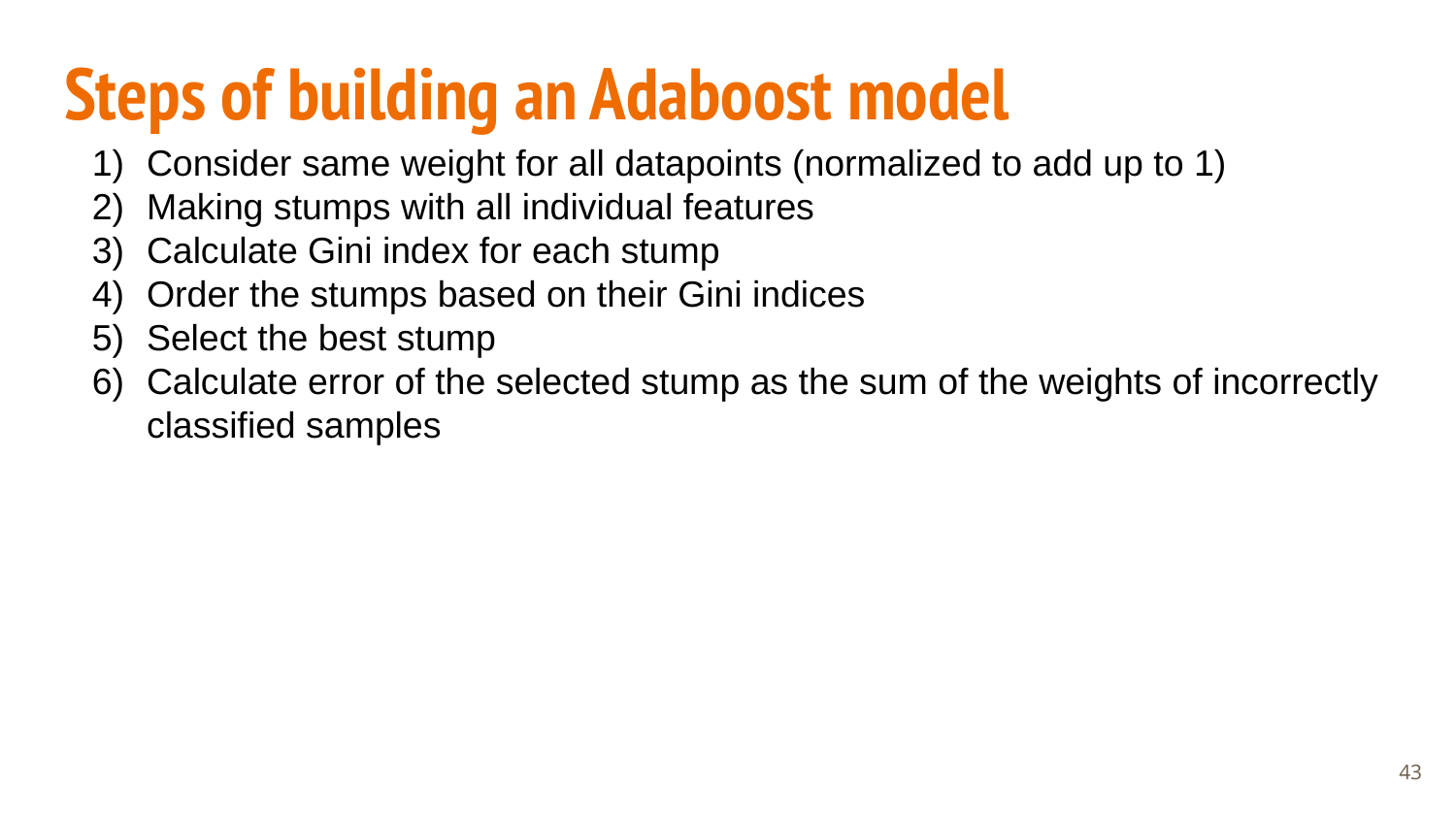

# Steps of building an Adaboost model

Consider same weight for all datapoints (normalized to add up to 1)
Making stumps with all individual features
Calculate Gini index for each stump
Order the stumps based on their Gini indices
Select the best stump
Calculate error of the selected stump as the sum of the weights of incorrectly classified samples

43